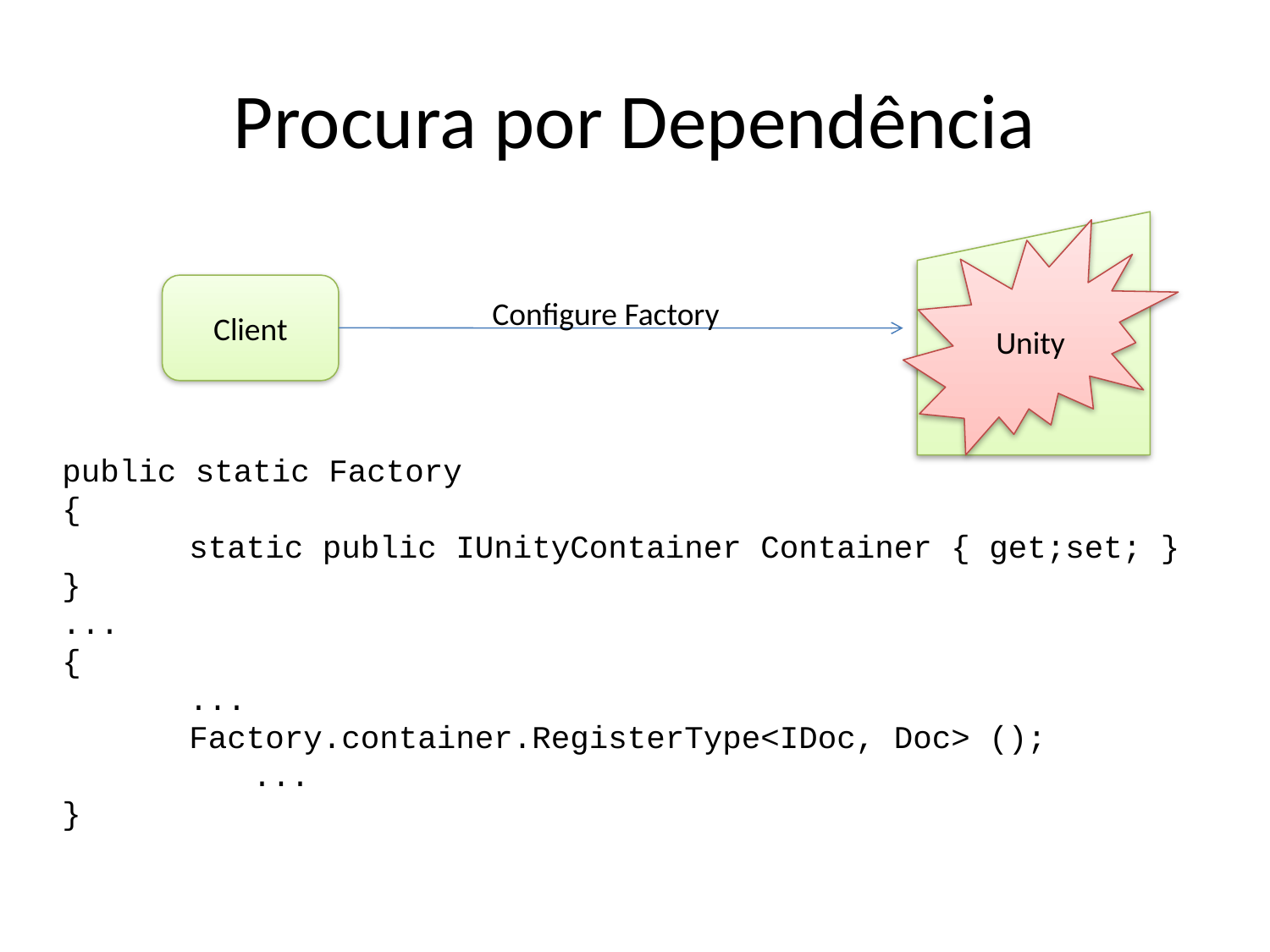

# Procura por Dependência
Sut Factory
Unity
Client
Configure Factory
public static Factory
{
	static public IUnityContainer Container { get;set; }
}
...
{
	...
	Factory.container.RegisterType<IDoc, Doc> ();
	...
}